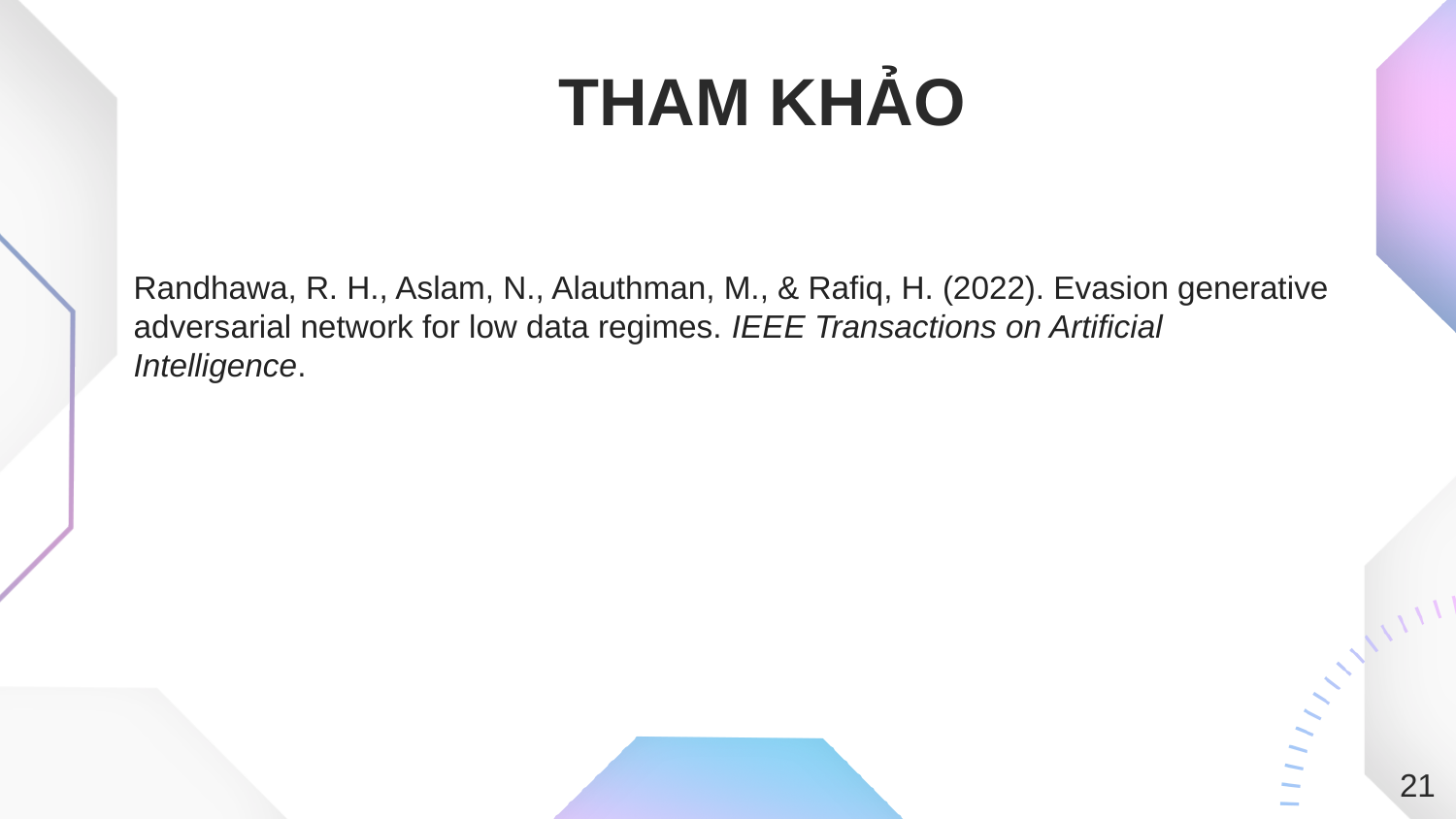

# THAM KHẢO
Randhawa, R. H., Aslam, N., Alauthman, M., & Rafiq, H. (2022). Evasion generative adversarial network for low data regimes. IEEE Transactions on Artificial Intelligence.
21